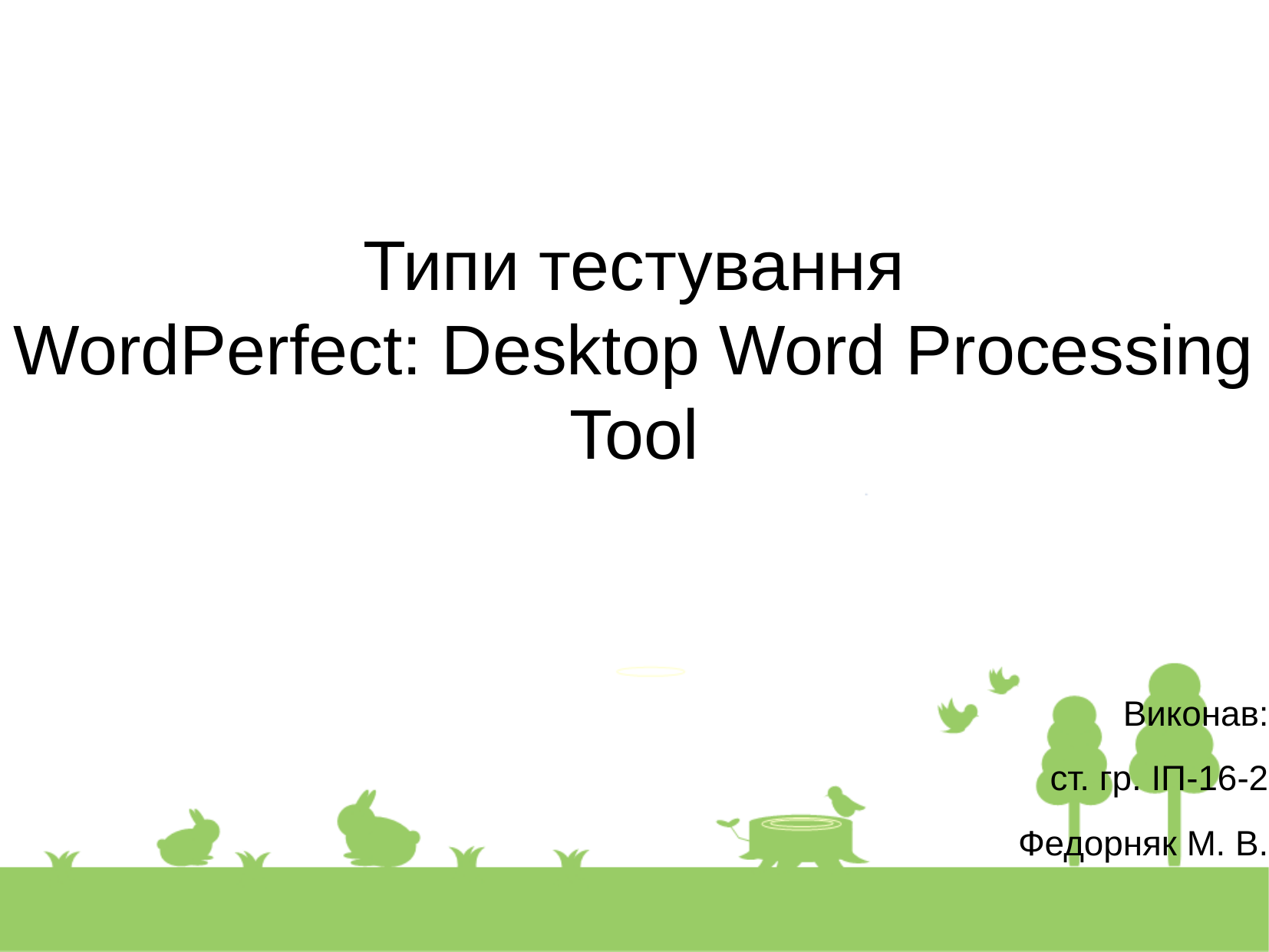

Типи тестування
WordPerfect: Desktop Word Processing Tool
Виконав:
ст. гр. ІП-16-2
Федорняк М. В.